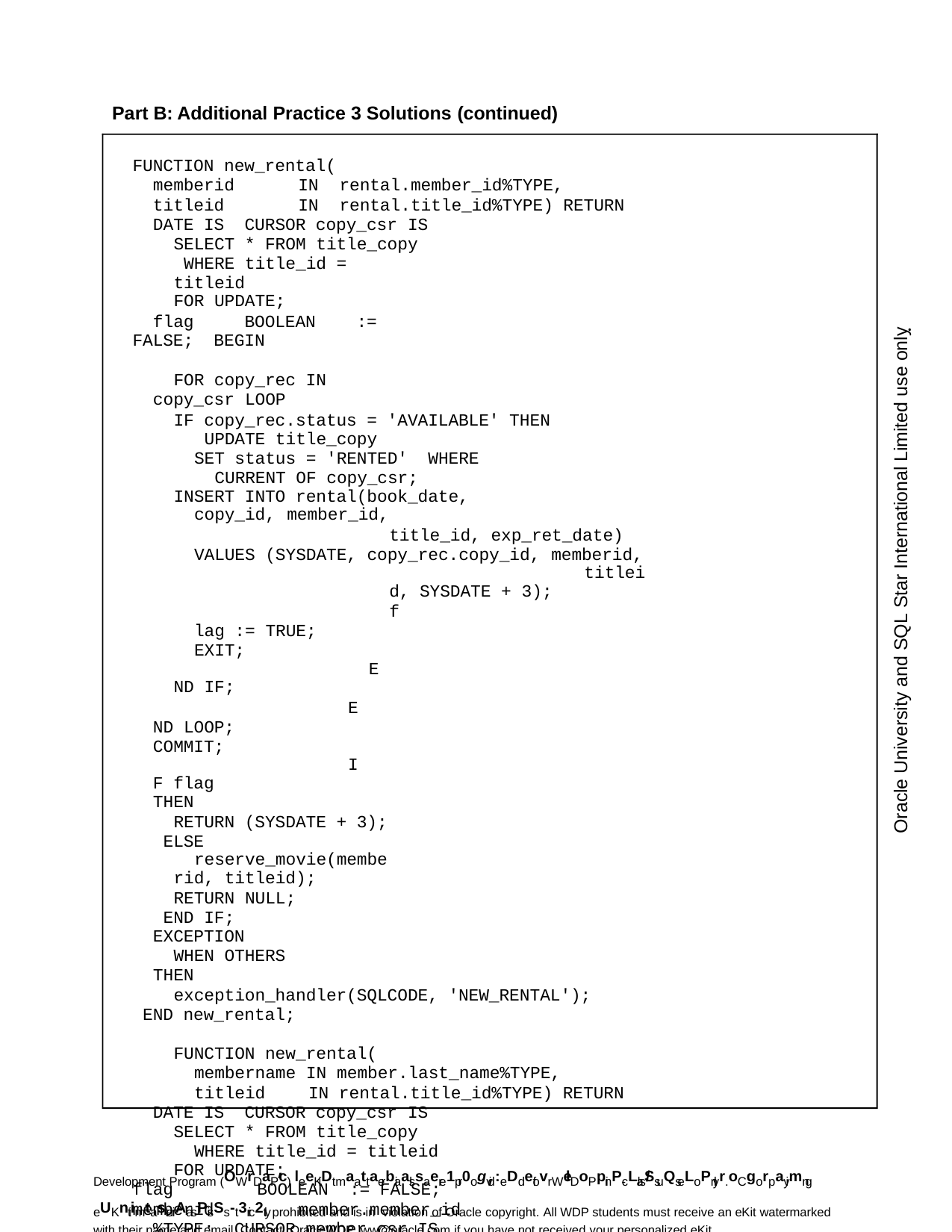

Part B: Additional Practice 3 Solutions (continued)

FUNCTION new_rental(
memberid	IN	rental.member_id%TYPE,
titleid	IN	rental.title_id%TYPE) RETURN DATE IS  CURSOR copy_csr IS
SELECT * FROM title_copy  WHERE title_id = titleid
FOR UPDATE;
flag	BOOLEAN	:= FALSE;  BEGIN

FOR copy_rec IN copy_csr LOOP
IF copy_rec.status = 'AVAILABLE' THEN  UPDATE title_copy
SET status = 'RENTED'  WHERE CURRENT OF copy_csr;
INSERT INTO rental(book_date, copy_id, member_id,
title_id, exp_ret_date)  VALUES (SYSDATE, copy_rec.copy_id, memberid,
titleid, SYSDATE + 3);
flag := TRUE;  EXIT;
END IF;
END LOOP;  COMMIT;
IF flag THEN
RETURN (SYSDATE + 3);  ELSE
reserve_movie(memberid, titleid);
RETURN NULL;  END IF;
EXCEPTION
WHEN OTHERS THEN
exception_handler(SQLCODE, 'NEW_RENTAL');  END new_rental;

FUNCTION new_rental(
membername IN member.last_name%TYPE,
titleid	IN rental.title_id%TYPE) RETURN DATE IS  CURSOR copy_csr IS
SELECT * FROM title_copy  WHERE title_id = titleid
FOR UPDATE;
flag	BOOLEAN	:= FALSE;
memberid	member.member_id%TYPE;  CURSOR member_csr IS
SELECT member_id, last_name, first_name  FROM member
WHERE LOWER(last_name) = LOWER(membername)
ORDER BY last_name, first_name;

Oracle University and SQL Star International Limited use onlyฺ
Development Program (OWrDaPc) leeKiDt maattaerbiaalssaere 1pr0ogvid:eDd efovr WelDoPpinP-cLlas/Ss uQseLoPnlyr.oCgorpayimng eUKnit imtasteriAalsPisSs-t3ric2tly prohibited and is in  violation of Oracle copyright. All WDP students must receive an eKit watermarked with their name and email. Contact  OracleWDP_ww@oracle.com if you have not received your personalized eKit.